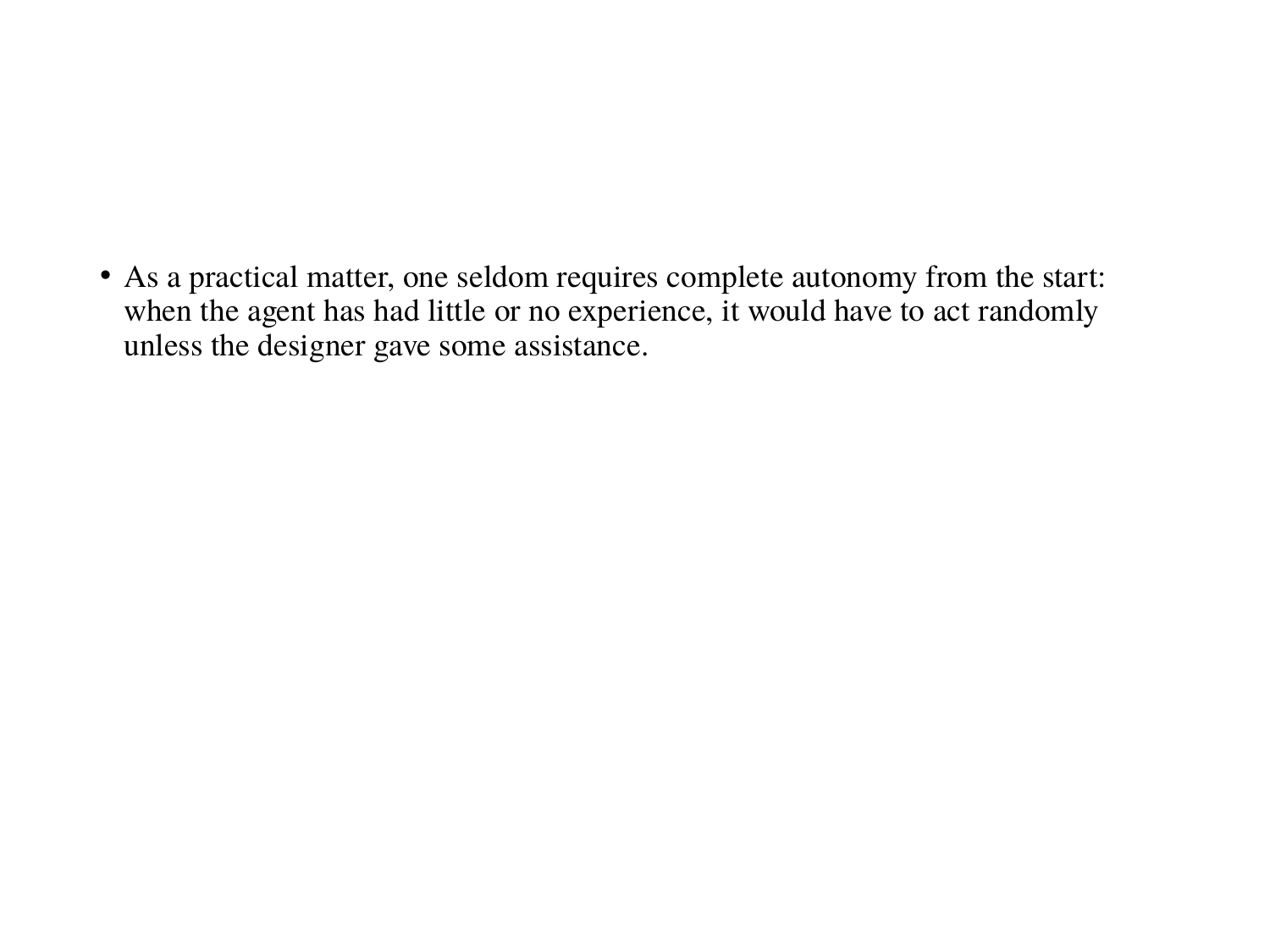

#
As a practical matter, one seldom requires complete autonomy from the start: when the agent has had little or no experience, it would have to act randomly unless the designer gave some assistance.